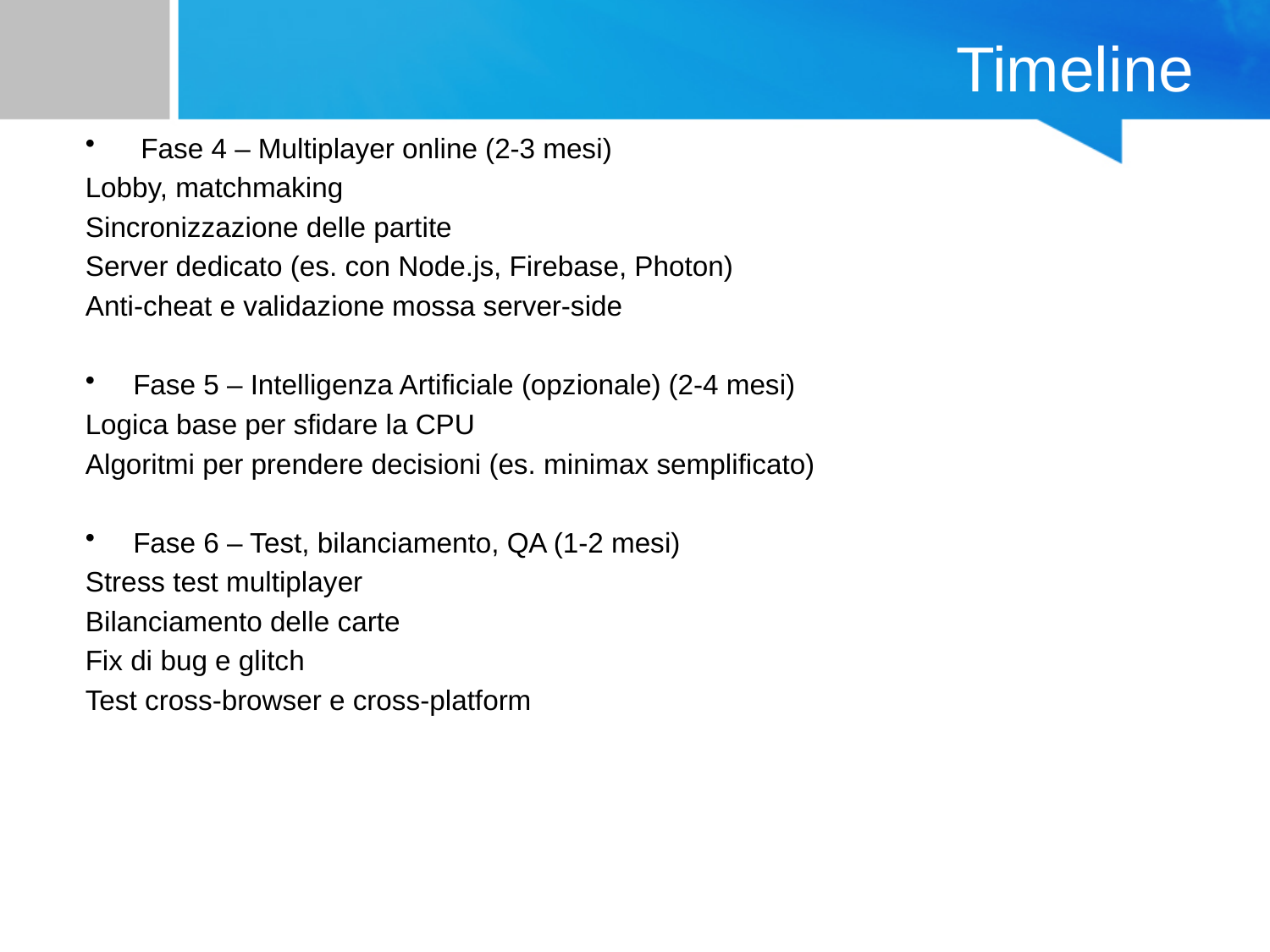

# Timeline
 Fase 4 – Multiplayer online (2-3 mesi)
Lobby, matchmaking
Sincronizzazione delle partite
Server dedicato (es. con Node.js, Firebase, Photon)
Anti-cheat e validazione mossa server-side

Fase 5 – Intelligenza Artificiale (opzionale) (2-4 mesi)
Logica base per sfidare la CPU
Algoritmi per prendere decisioni (es. minimax semplificato)

Fase 6 – Test, bilanciamento, QA (1-2 mesi)
Stress test multiplayer
Bilanciamento delle carte
Fix di bug e glitch
Test cross-browser e cross-platform